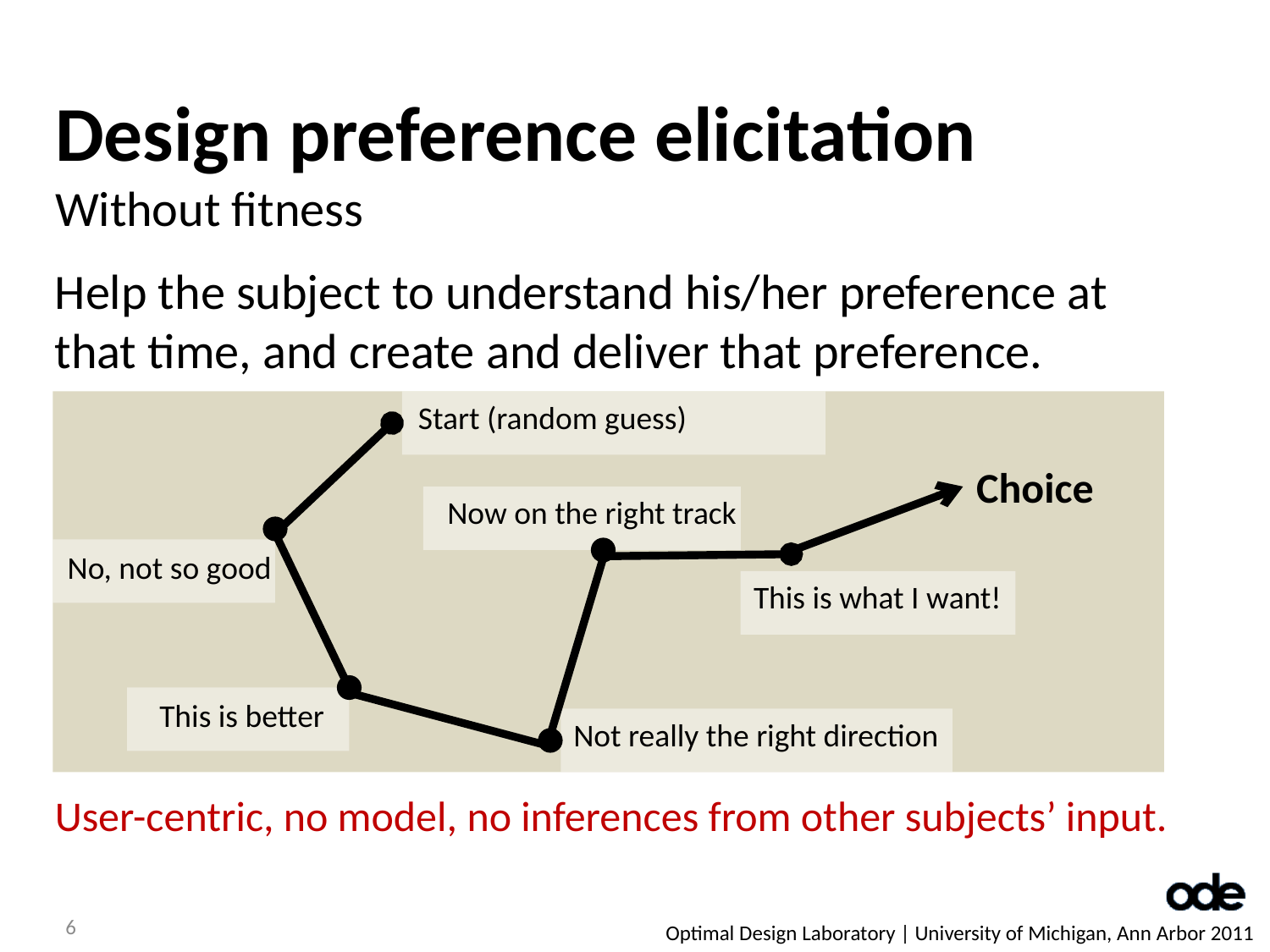

Design preference elicitation
Without fitness

Help the subject to understand his/her preference at that time, and create and deliver that preference.

Start (random guess)

Choice

Now on the right track

No, not so good
This is what I want!

This is better
Not really the right direction

User-centric, no model, no inferences from other subjects’ input.
6